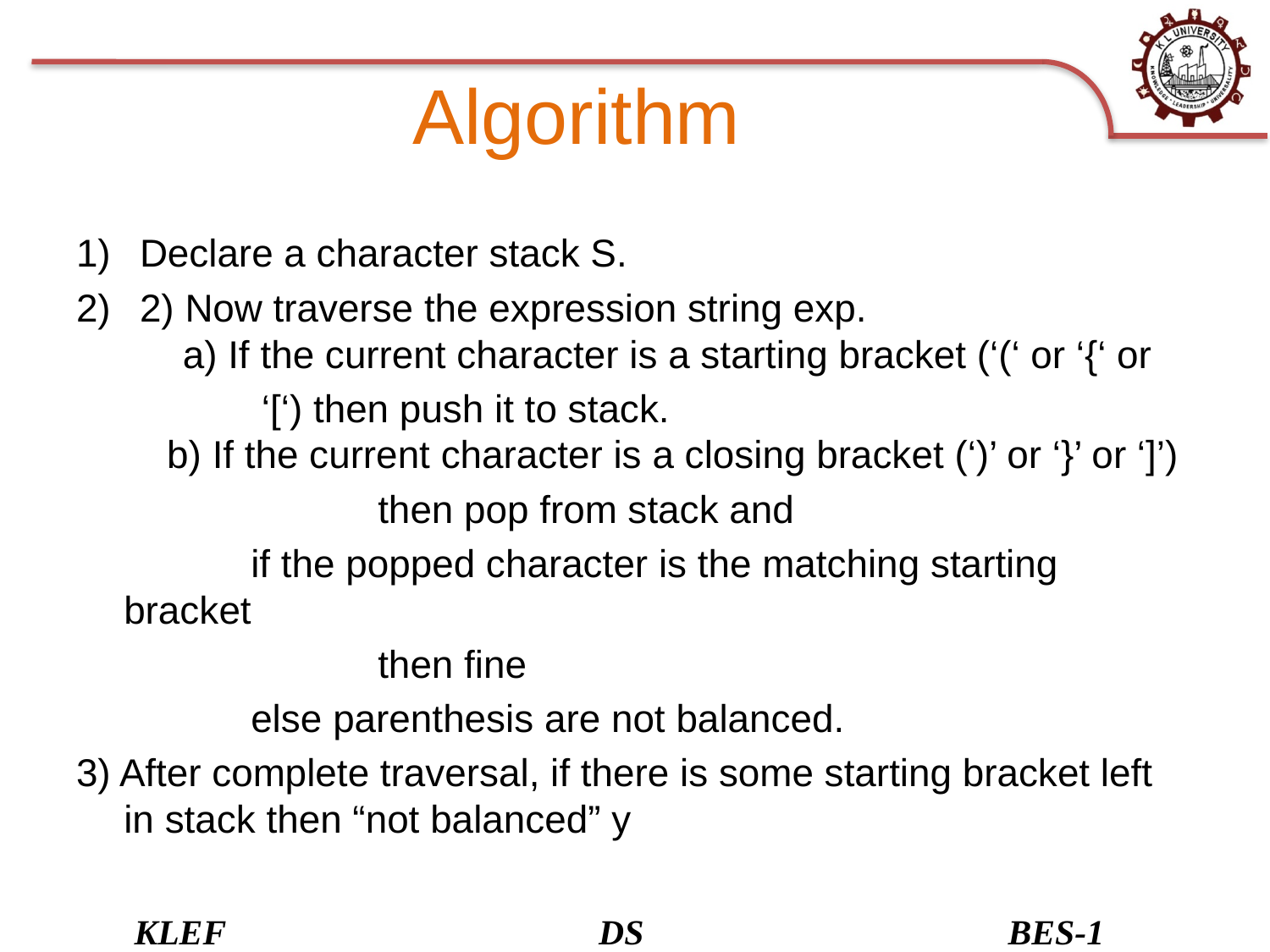

# Algorithm
Declare a character stack S.
2) Now traverse the expression string exp.
    a) If the current character is a starting bracket (‘(‘ or ‘{‘ or
		 ‘[‘) then push it to stack.
    b) If the current character is a closing bracket (‘)’ or ‘}’ or ‘]’)
		 	then pop from stack and
		if the popped character is the matching starting bracket
			then fine
		else parenthesis are not balanced.
3) After complete traversal, if there is some starting bracket left in stack then “not balanced” y
KLEF                                          DS                                         BES-1